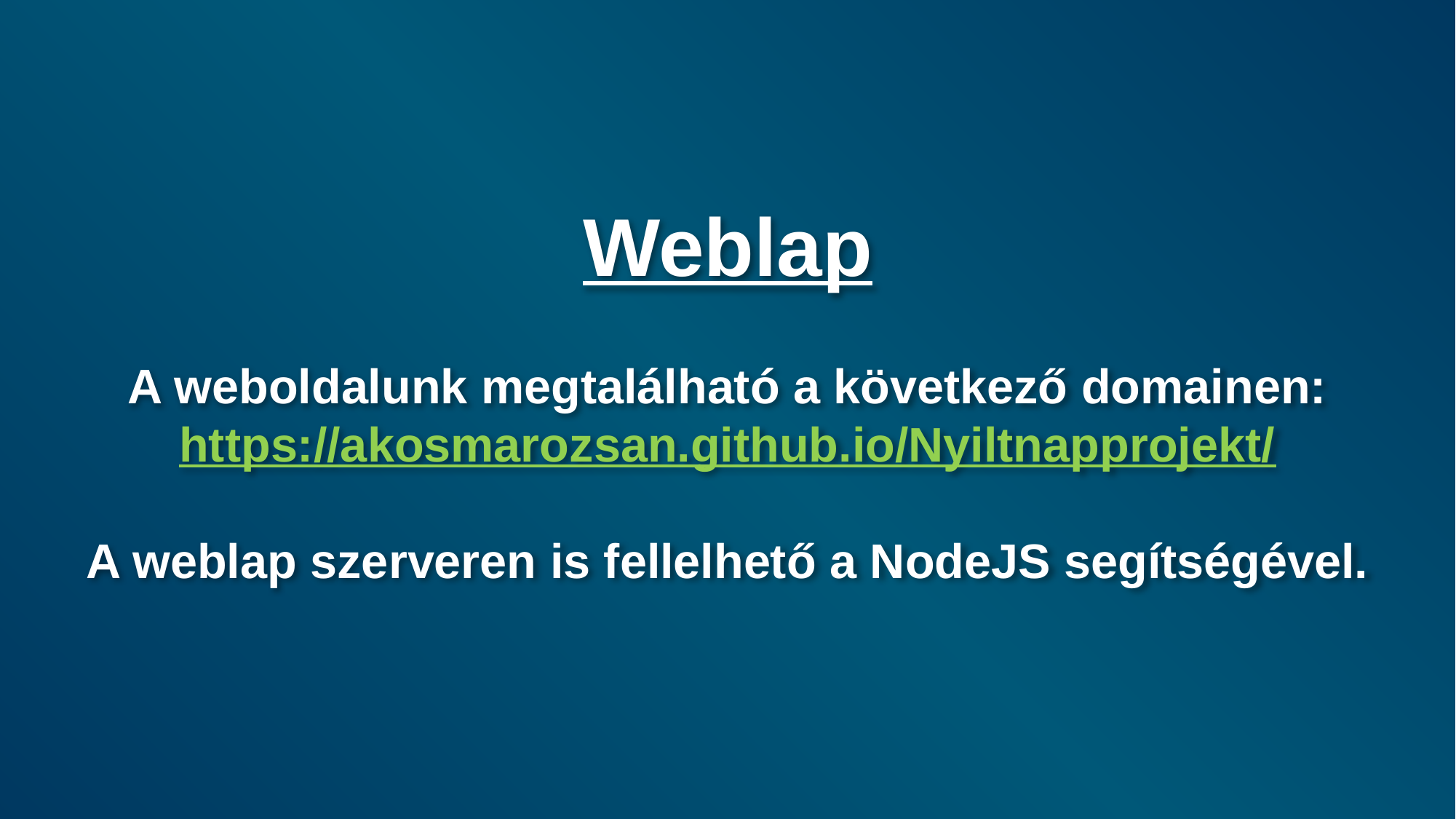

Weblap
A weboldalunk megtalálható a következő domainen:
https://akosmarozsan.github.io/Nyiltnapprojekt/

A weblap szerveren is fellelhető a NodeJS segítségével.